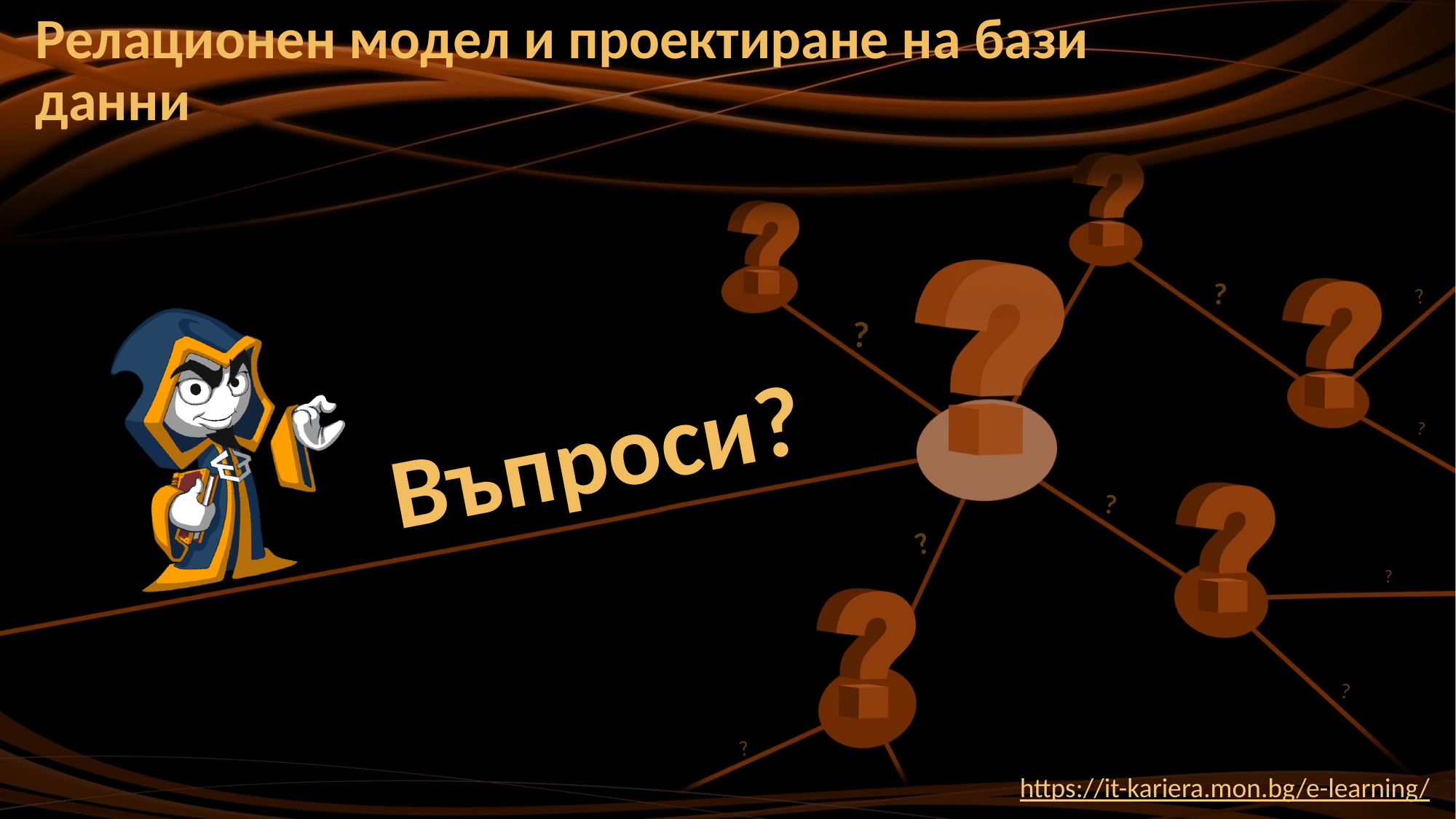

# Релационен модел и проектиране на бази данни
https://it-kariera.mon.bg/e-learning/